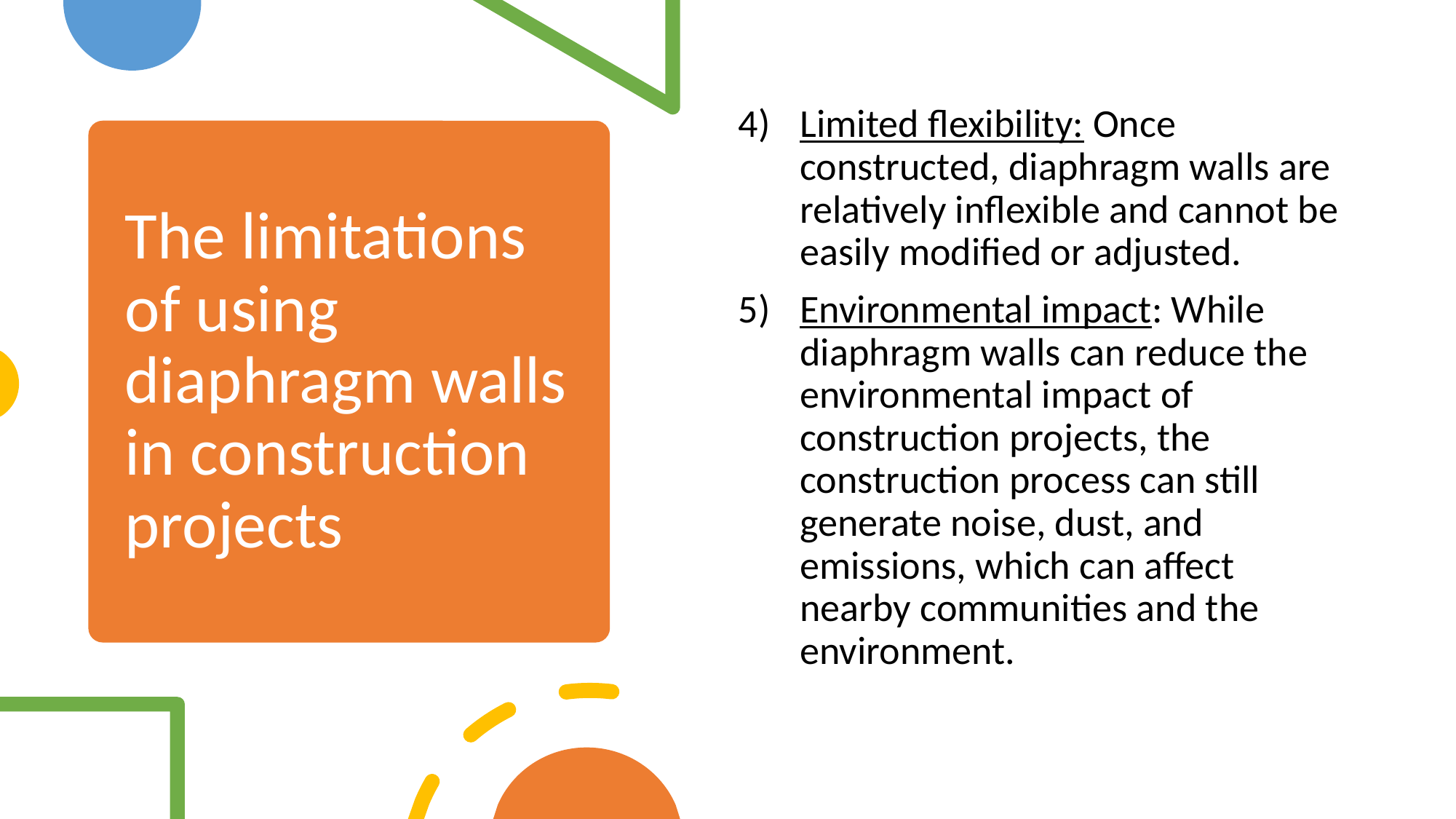

Limited flexibility: Once constructed, diaphragm walls are relatively inflexible and cannot be easily modified or adjusted.
Environmental impact: While diaphragm walls can reduce the environmental impact of construction projects, the construction process can still generate noise, dust, and emissions, which can affect nearby communities and the environment.

# The limitations of using diaphragm walls in construction projects